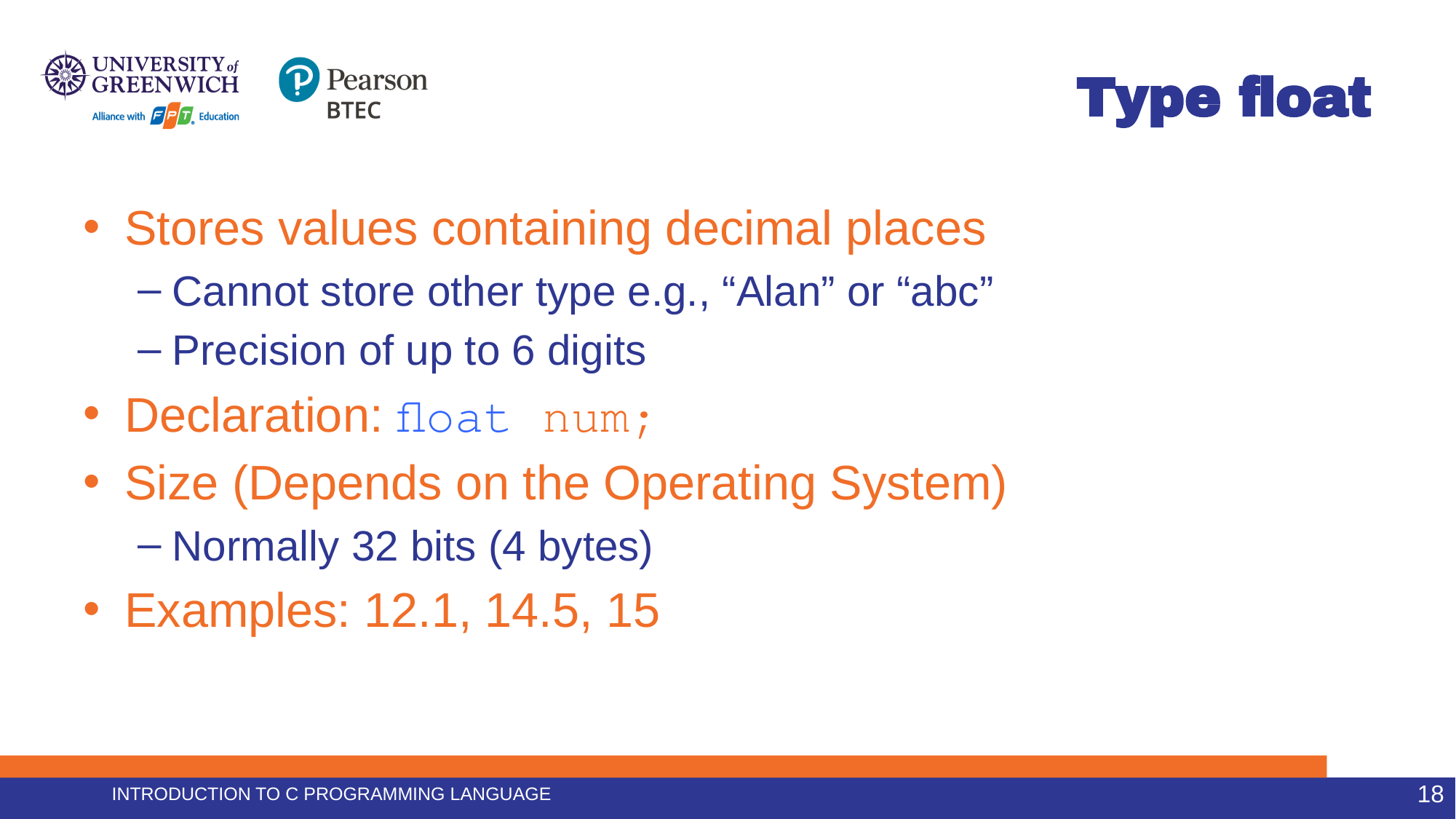

# Type float
Stores values containing decimal places
Cannot store other type e.g., “Alan” or “abc”
Precision of up to 6 digits
Declaration: float num;
Size (Depends on the Operating System)
Normally 32 bits (4 bytes)
Examples: 12.1, 14.5, 15
Introduction to C programming language
18